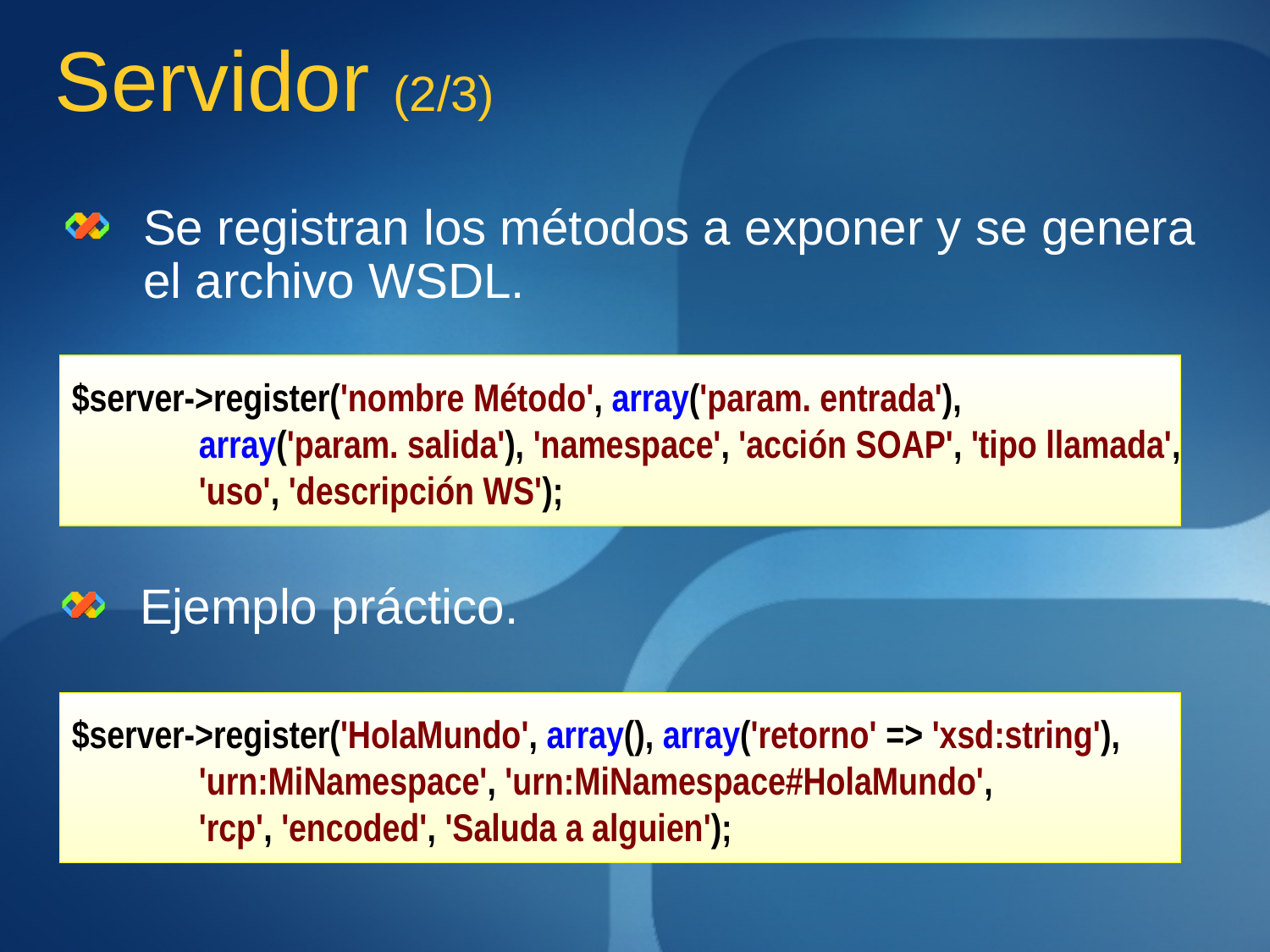

Servidor (2/3)

Se registran los métodos a exponer y se genera el archivo WSDL.

$server->register('nombre Método', array('param. entrada'),
 	array('param. salida'), 'namespace', 'acción SOAP', 'tipo llamada',
	'uso', 'descripción WS');

Ejemplo práctico.

$server->register('HolaMundo', array(), array('retorno' => 'xsd:string'),
	'urn:MiNamespace', 'urn:MiNamespace#HolaMundo',
	'rcp', 'encoded', 'Saluda a alguien');